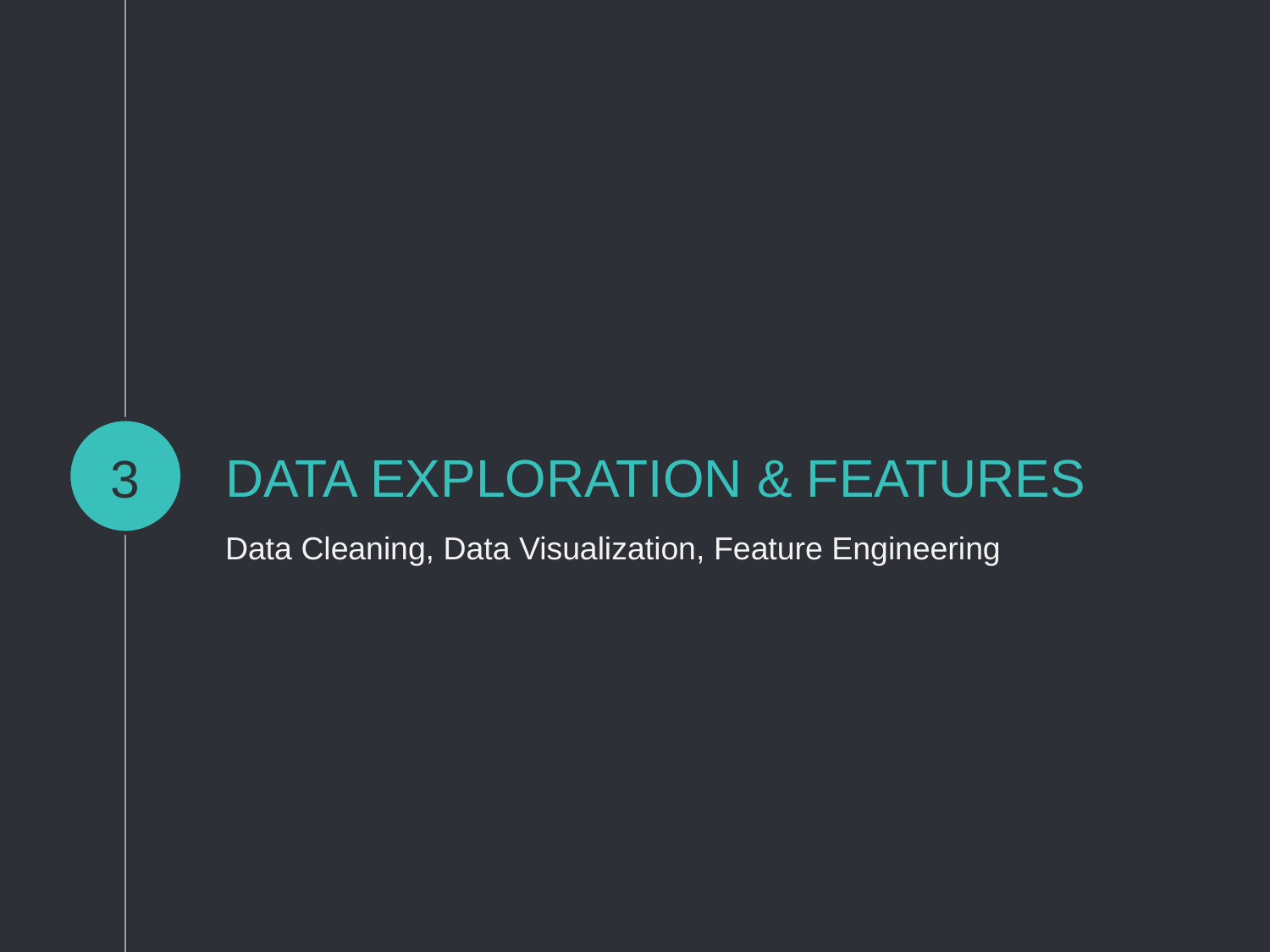

3
# DATA EXPLORATION & FEATURES
Data Cleaning, Data Visualization, Feature Engineering